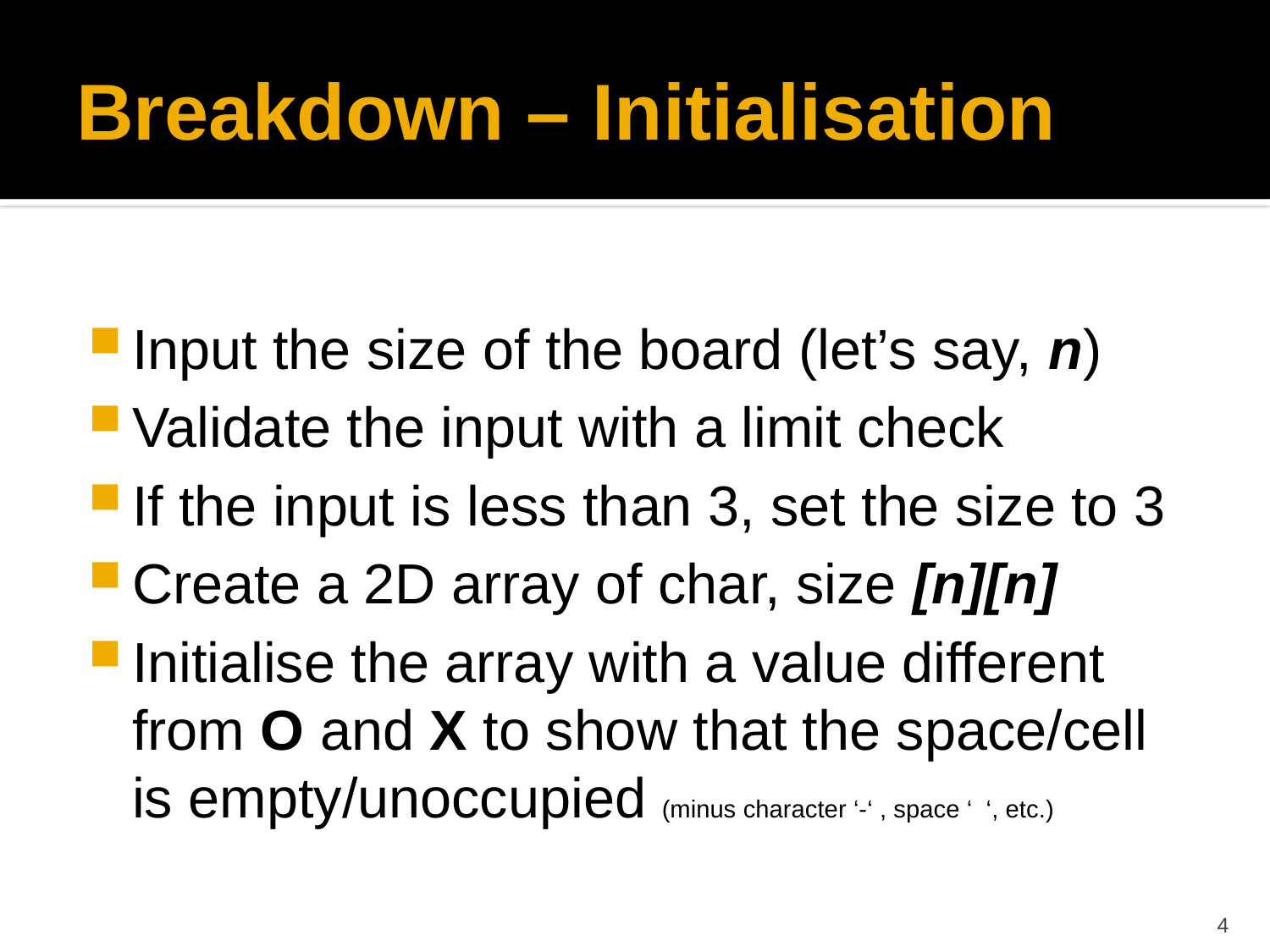

# Breakdown – Initialisation
Input the size of the board (let’s say, n)
Validate the input with a limit check
If the input is less than 3, set the size to 3
Create a 2D array of char, size [n][n]
Initialise the array with a value different from O and X to show that the space/cell is empty/unoccupied (minus character ‘-‘ , space ‘  ‘, etc.)
4